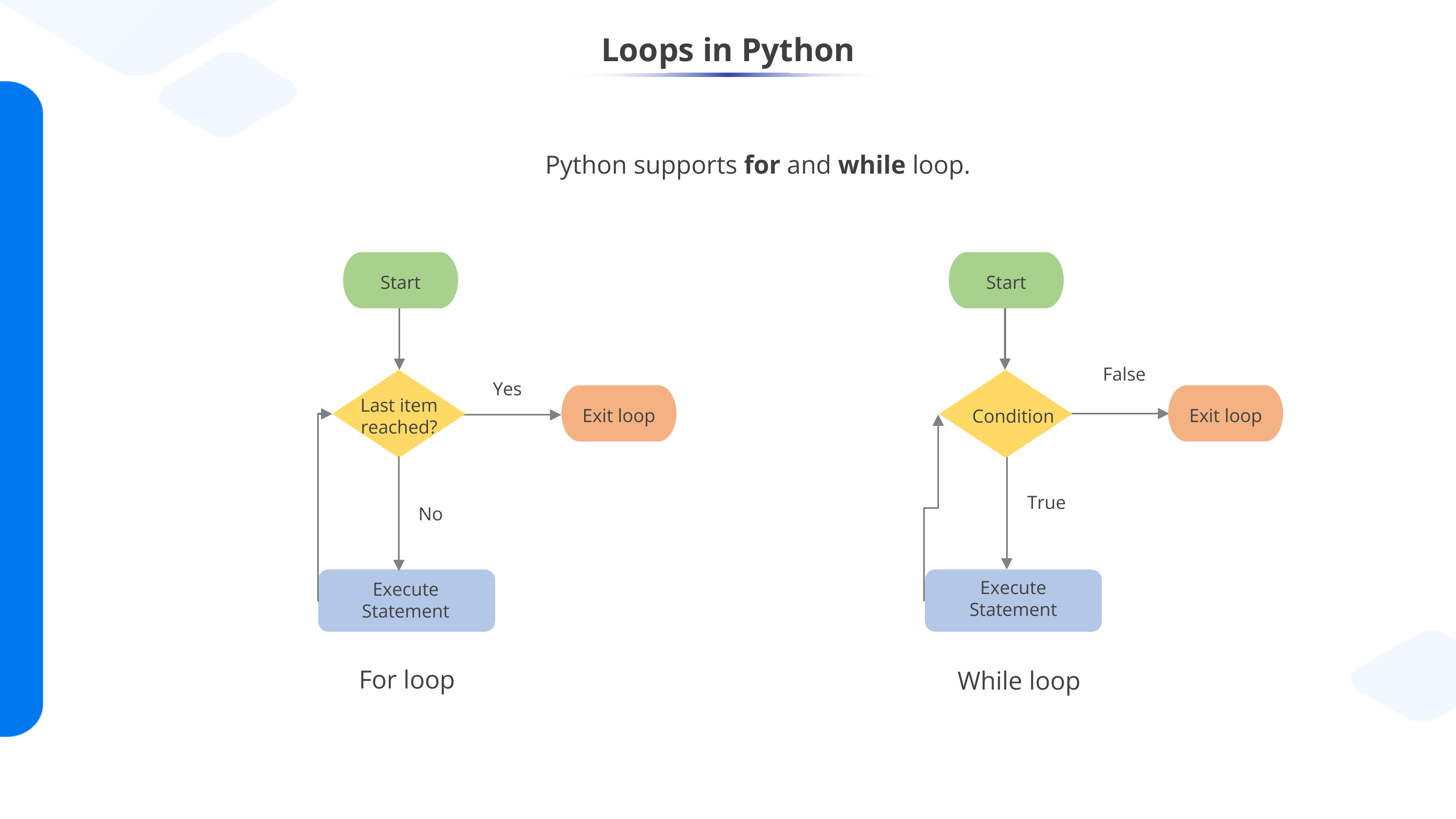

# Loops in Python

Python supports for and while loop.
Start
Tidy up the cellar and
paint the walls

Last item reached?
Swimming

Execute Statement
Do tax declaration
Yes
Exit loop
No
For loop
Start
Tidy up the cellar and
paint the walls

Condition
Swimming

Execute Statement
Do tax declaration
False
Exit loop
True
While loop